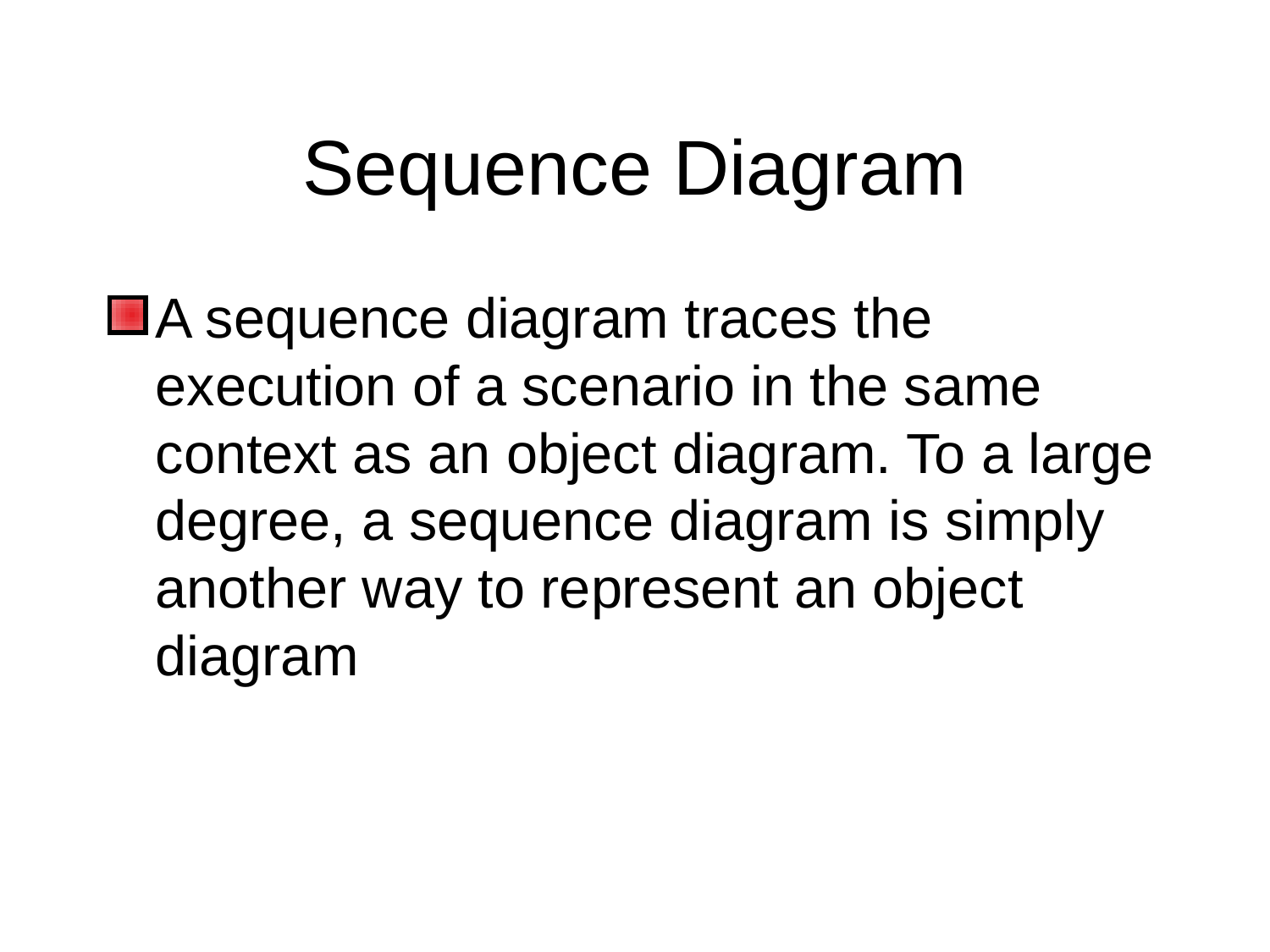

# Sequence Diagram
A sequence diagram traces the execution of a scenario in the same context as an object diagram. To a large degree, a sequence diagram is simply
another way to represent an object diagram